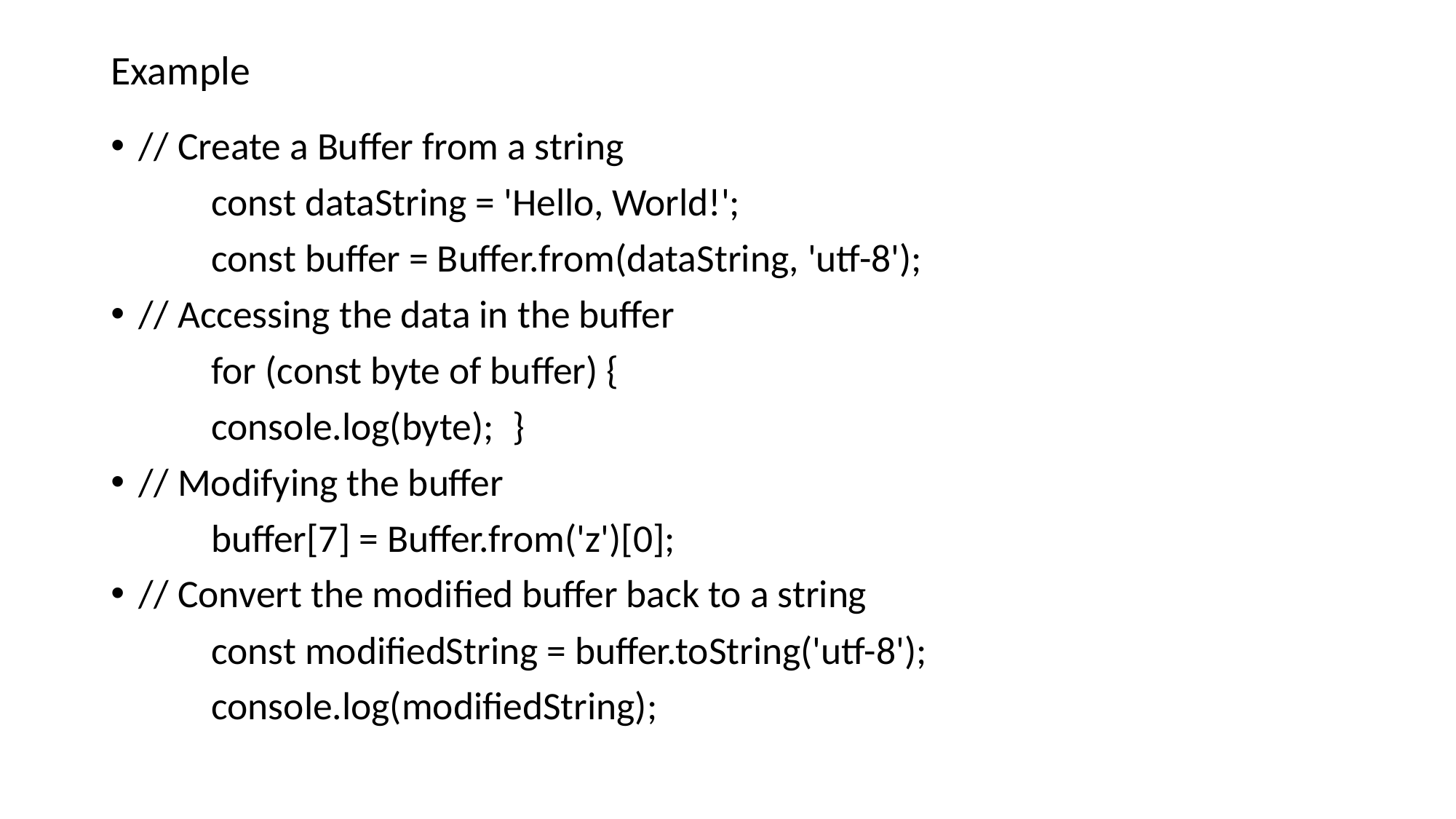

# Example
// Create a Buffer from a string
		const dataString = 'Hello, World!';
		const buffer = Buffer.from(dataString, 'utf-8');
// Accessing the data in the buffer
		for (const byte of buffer) {
		console.log(byte);		}
// Modifying the buffer
		buffer[7] = Buffer.from('z')[0];
// Convert the modified buffer back to a string
		const modifiedString = buffer.toString('utf-8');
		console.log(modifiedString);